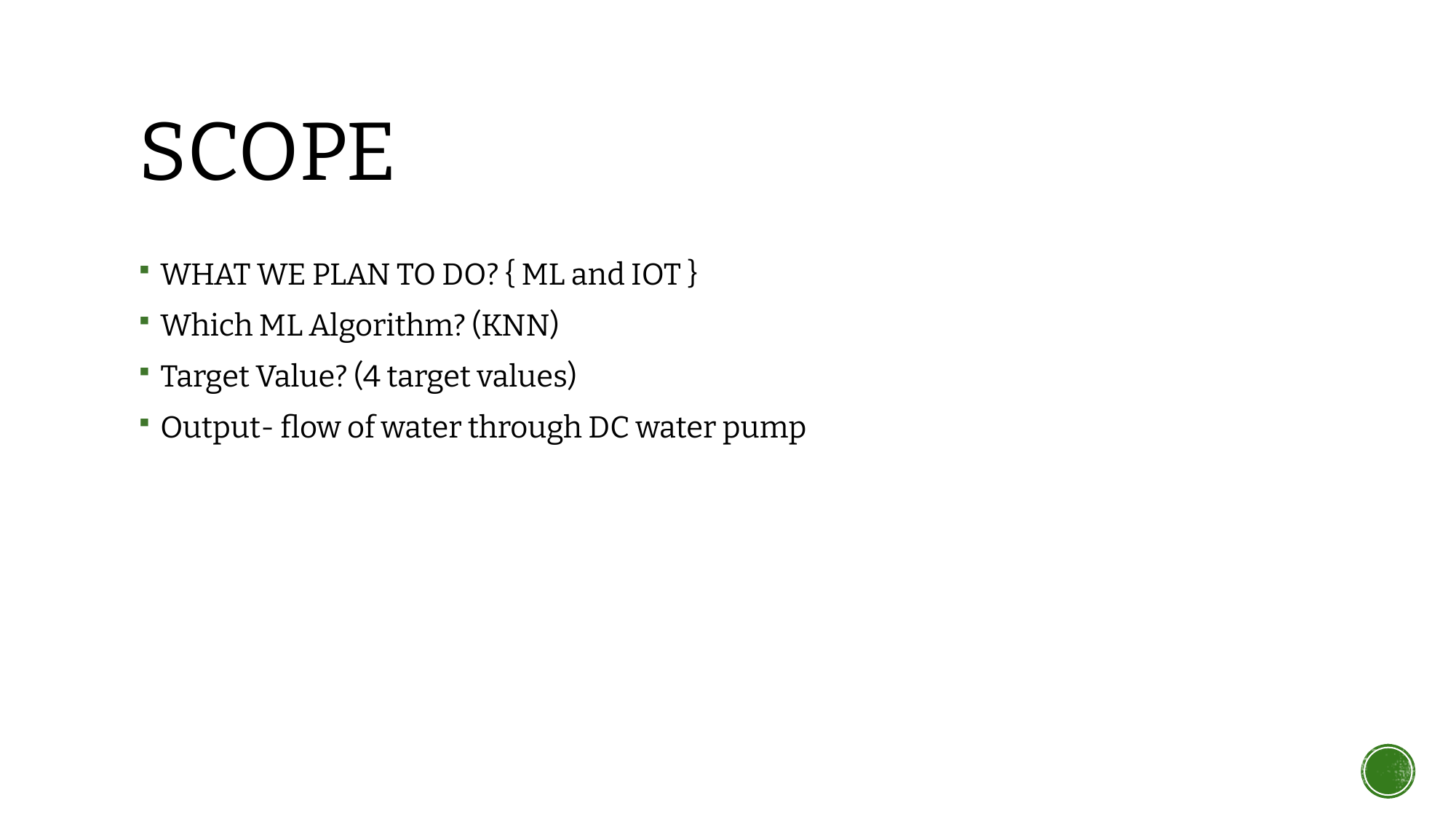

# SCOPE
WHAT WE PLAN TO DO? { ML and IOT }
Which ML Algorithm? (KNN)
Target Value? (4 target values)
Output- flow of water through DC water pump